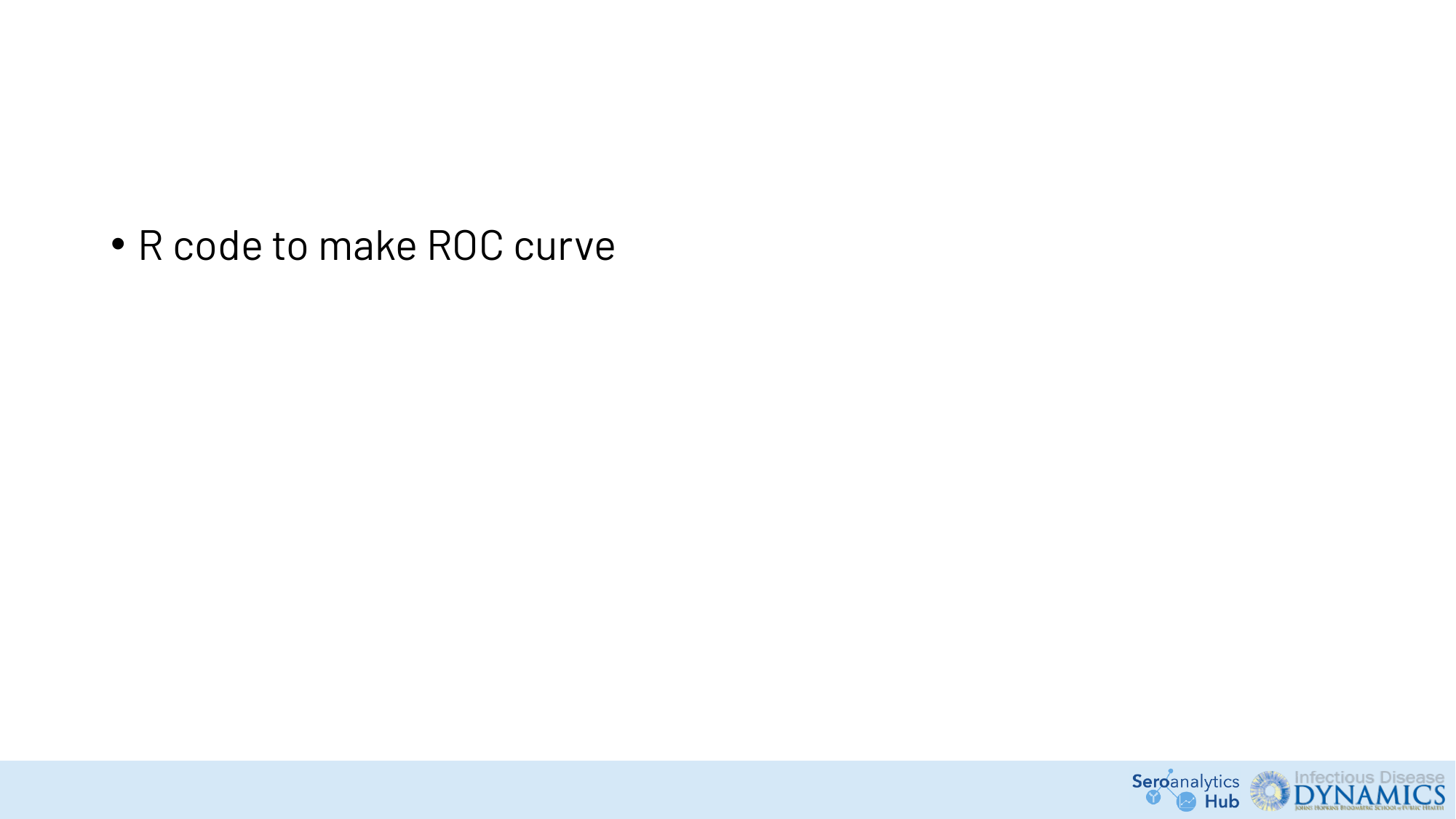

#
R code to make ROC curve